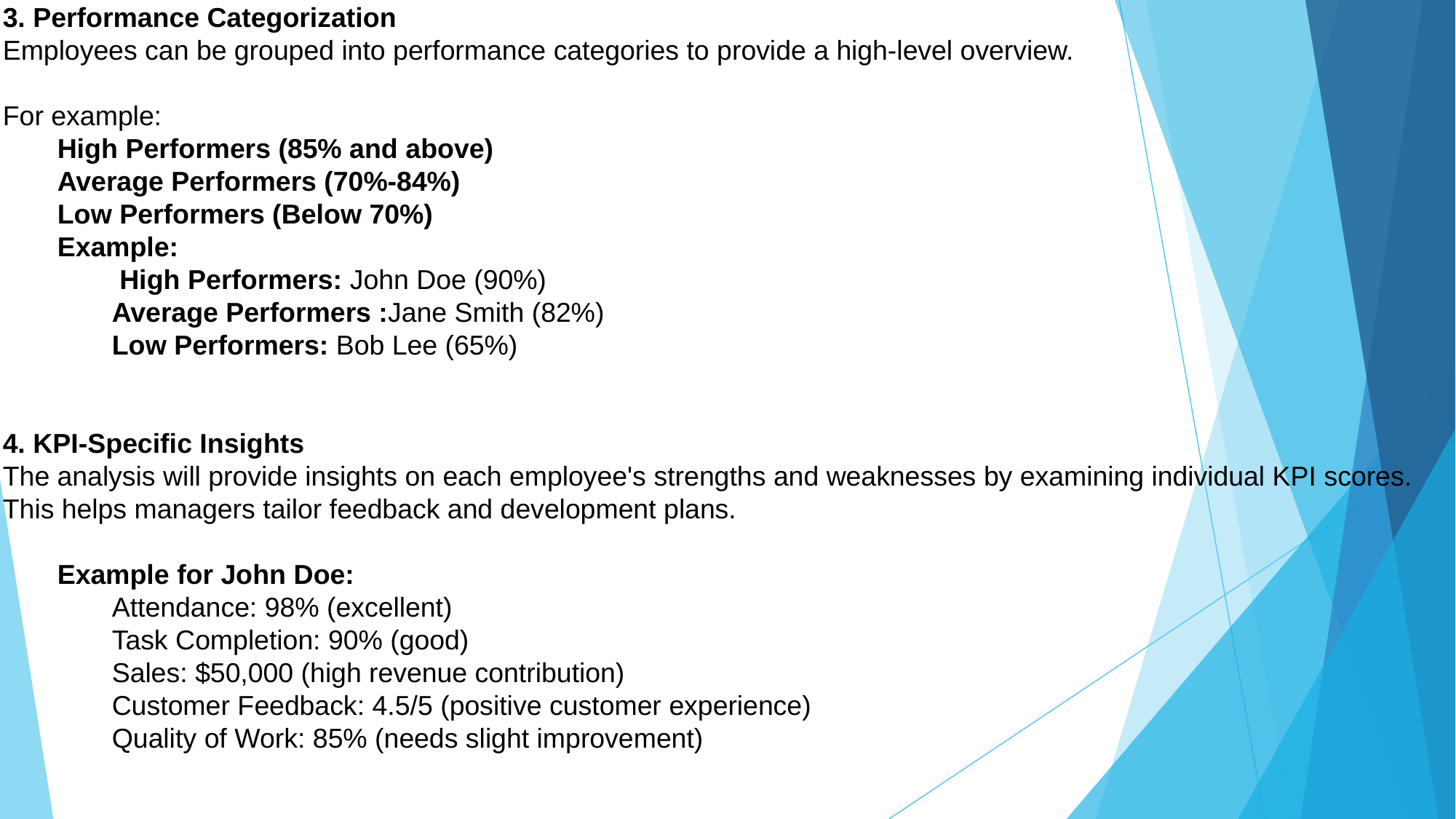

3. Performance Categorization
Employees can be grouped into performance categories to provide a high-level overview.

For example:
High Performers (85% and above)
Average Performers (70%-84%)
Low Performers (Below 70%)
Example:
 High Performers: John Doe (90%)
Average Performers :Jane Smith (82%)
Low Performers: Bob Lee (65%)

4. KPI-Specific Insights
The analysis will provide insights on each employee's strengths and weaknesses by examining individual KPI scores. This helps managers tailor feedback and development plans.

Example for John Doe:
Attendance: 98% (excellent)
Task Completion: 90% (good)
Sales: $50,000 (high revenue contribution)
Customer Feedback: 4.5/5 (positive customer experience)
Quality of Work: 85% (needs slight improvement)